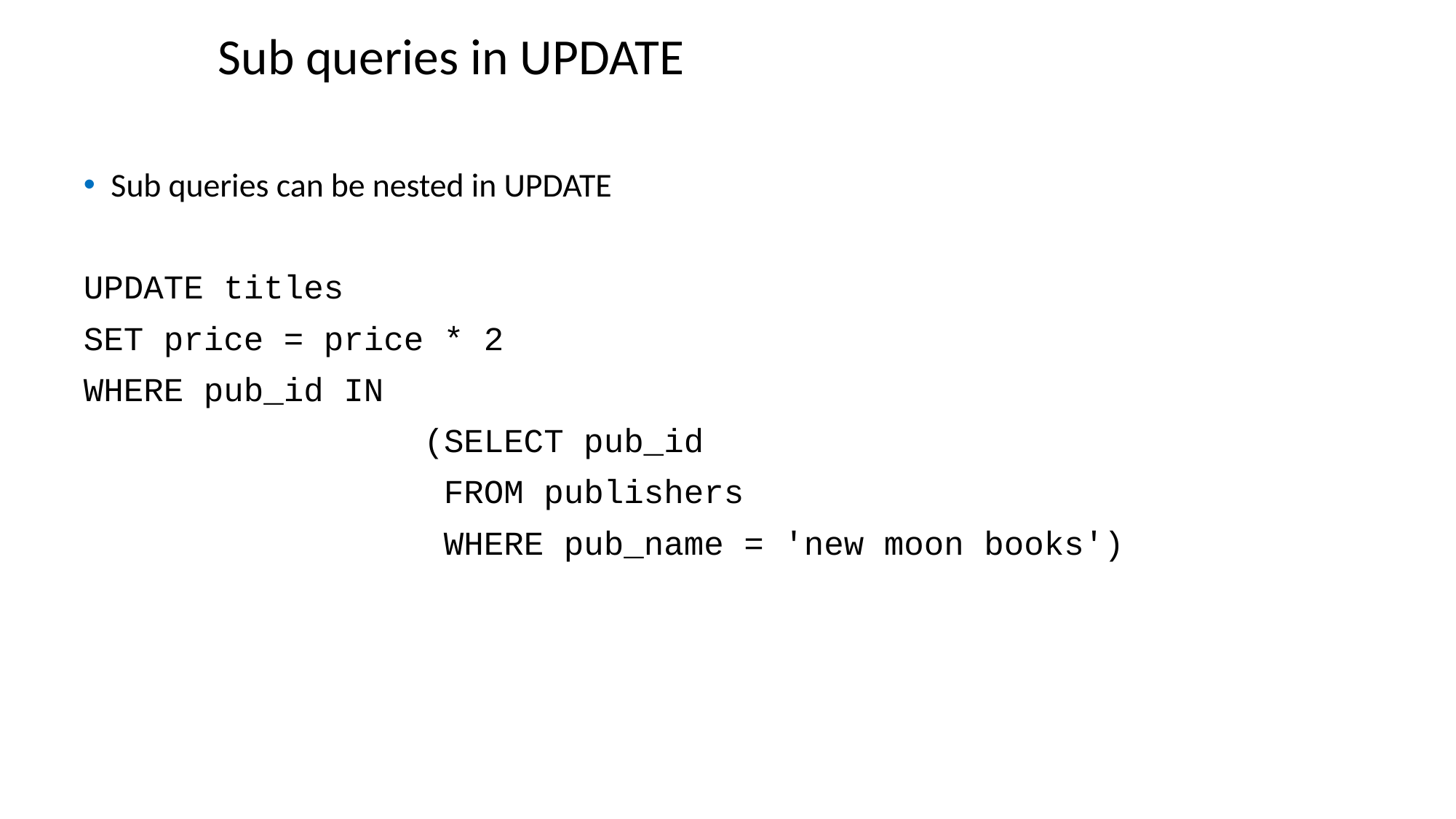

Sub queries in UPDATE
Sub queries can be nested in UPDATE

UPDATE titles
SET price = price * 2
WHERE pub_id IN
                 (SELECT pub_id
                  FROM publishers
                  WHERE pub_name = 'new moon books')